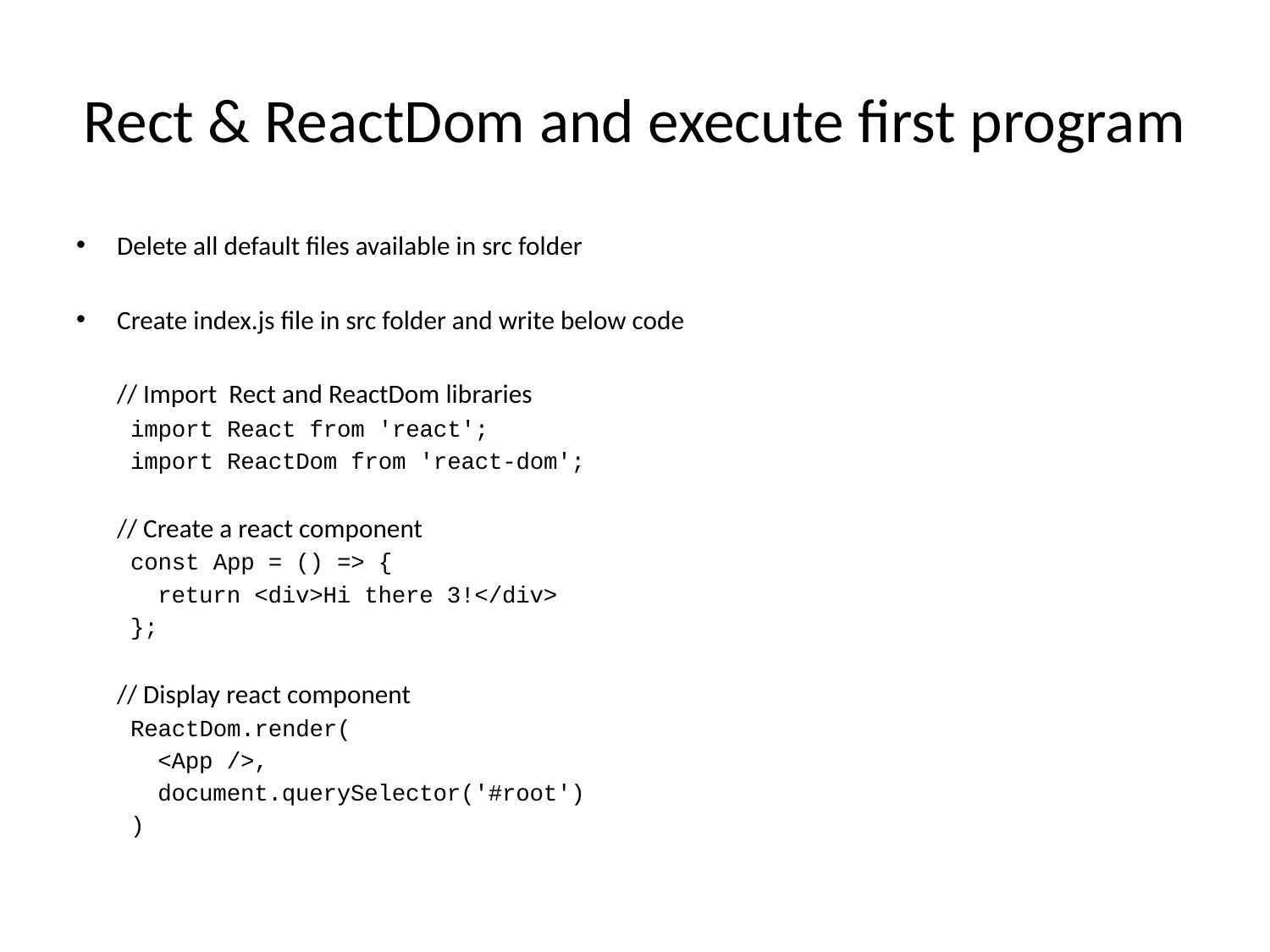

# Rect & ReactDom and execute first program
Delete all default files available in src folder

Create index.js file in src folder and write below code

	// Import  Rect and ReactDom libraries
import React from 'react';
import ReactDom from 'react-dom';
// Create a react component
const App = () => {
  return <div>Hi there 3!</div>
};
// Display react component
ReactDom.render(
  <App />,
  document.querySelector('#root')
)